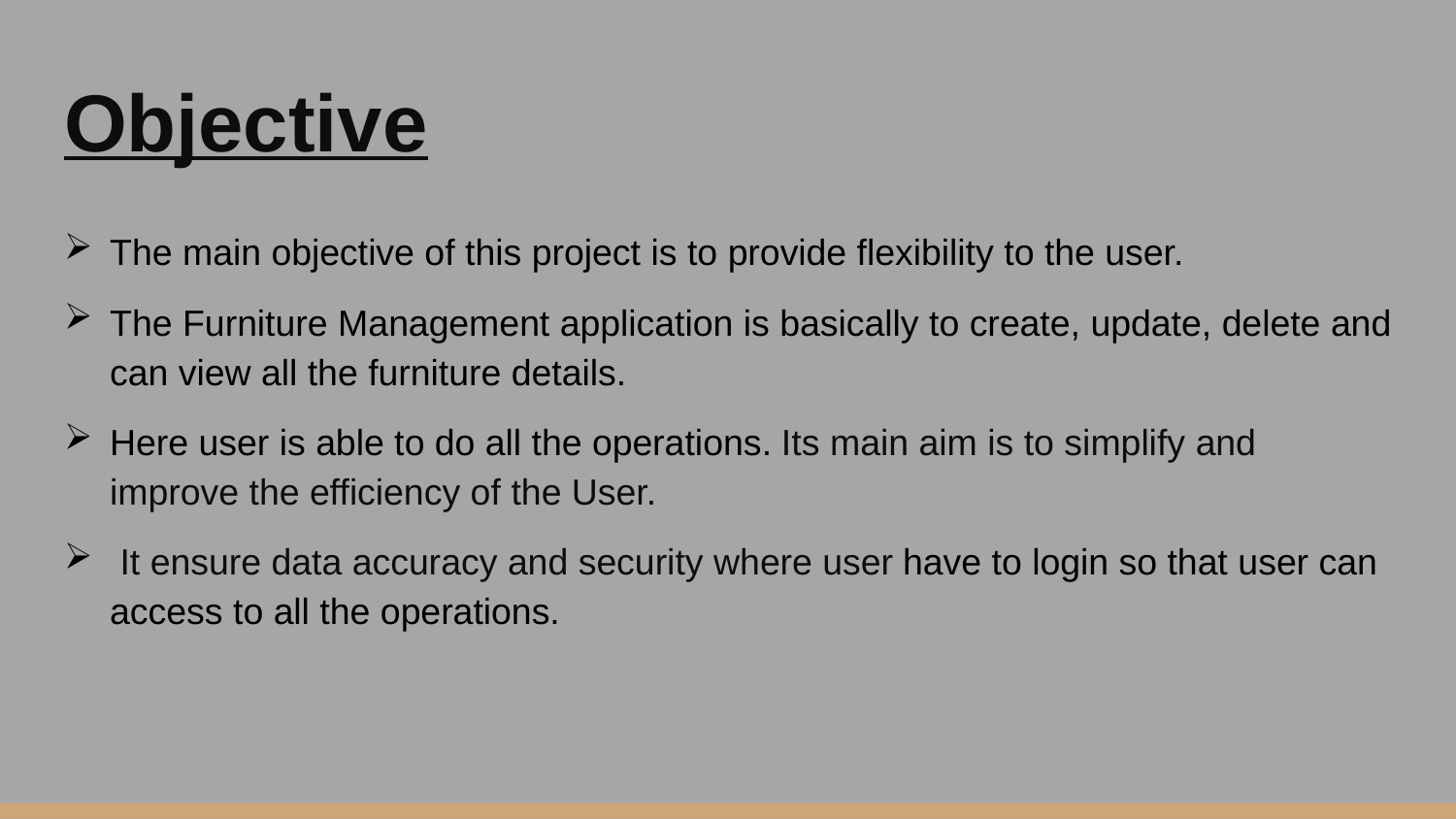

# Objective
The main objective of this project is to provide flexibility to the user.
The Furniture Management application is basically to create, update, delete and can view all the furniture details.
Here user is able to do all the operations. Its main aim is to simplify and improve the efficiency of the User.
 It ensure data accuracy and security where user have to login so that user can access to all the operations.